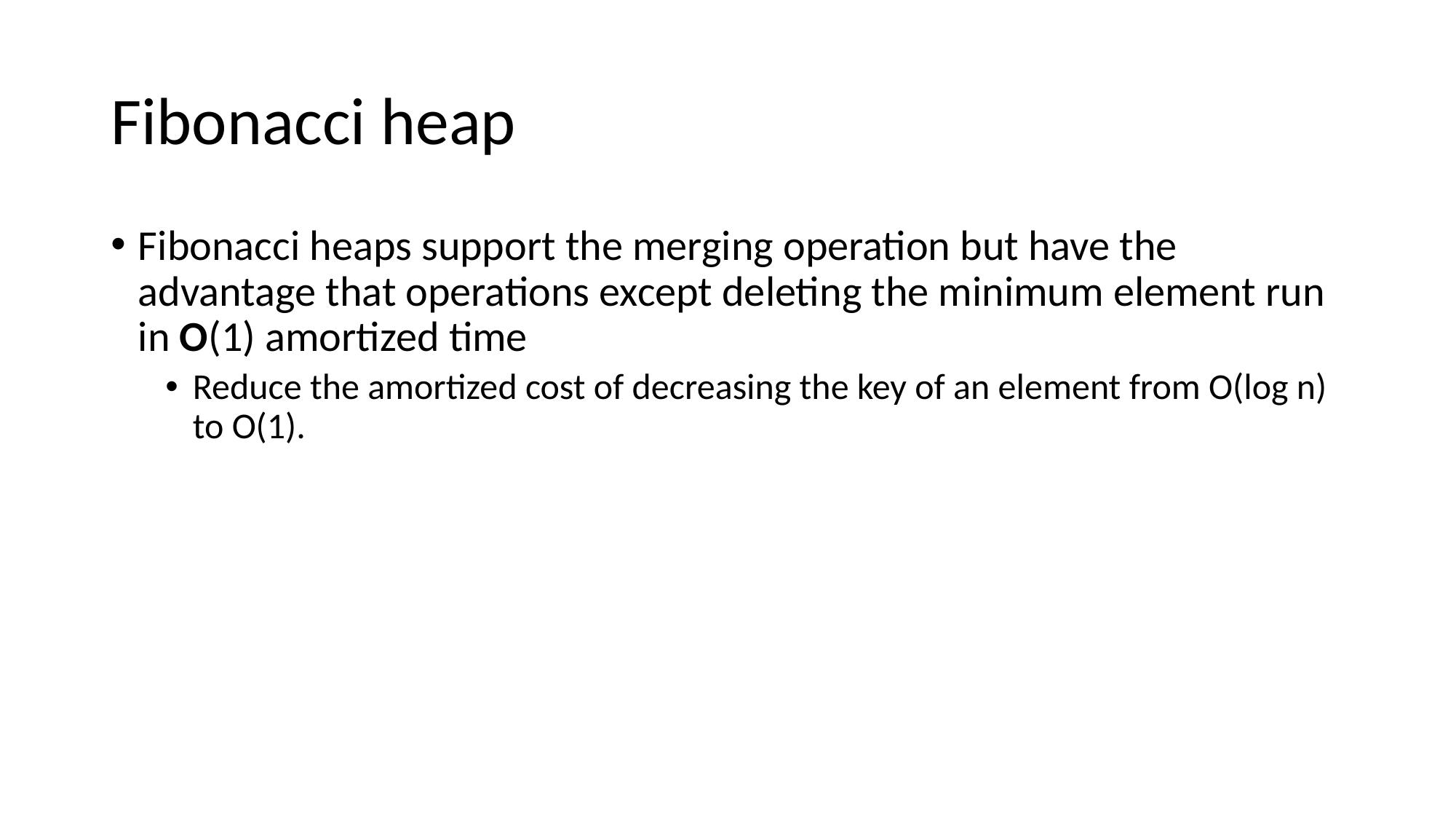

# Fibonacci heap
Fibonacci heaps support the merging operation but have the advantage that operations except deleting the minimum element run in O(1) amortized time
Reduce the amortized cost of decreasing the key of an element from O(log n) to O(1).